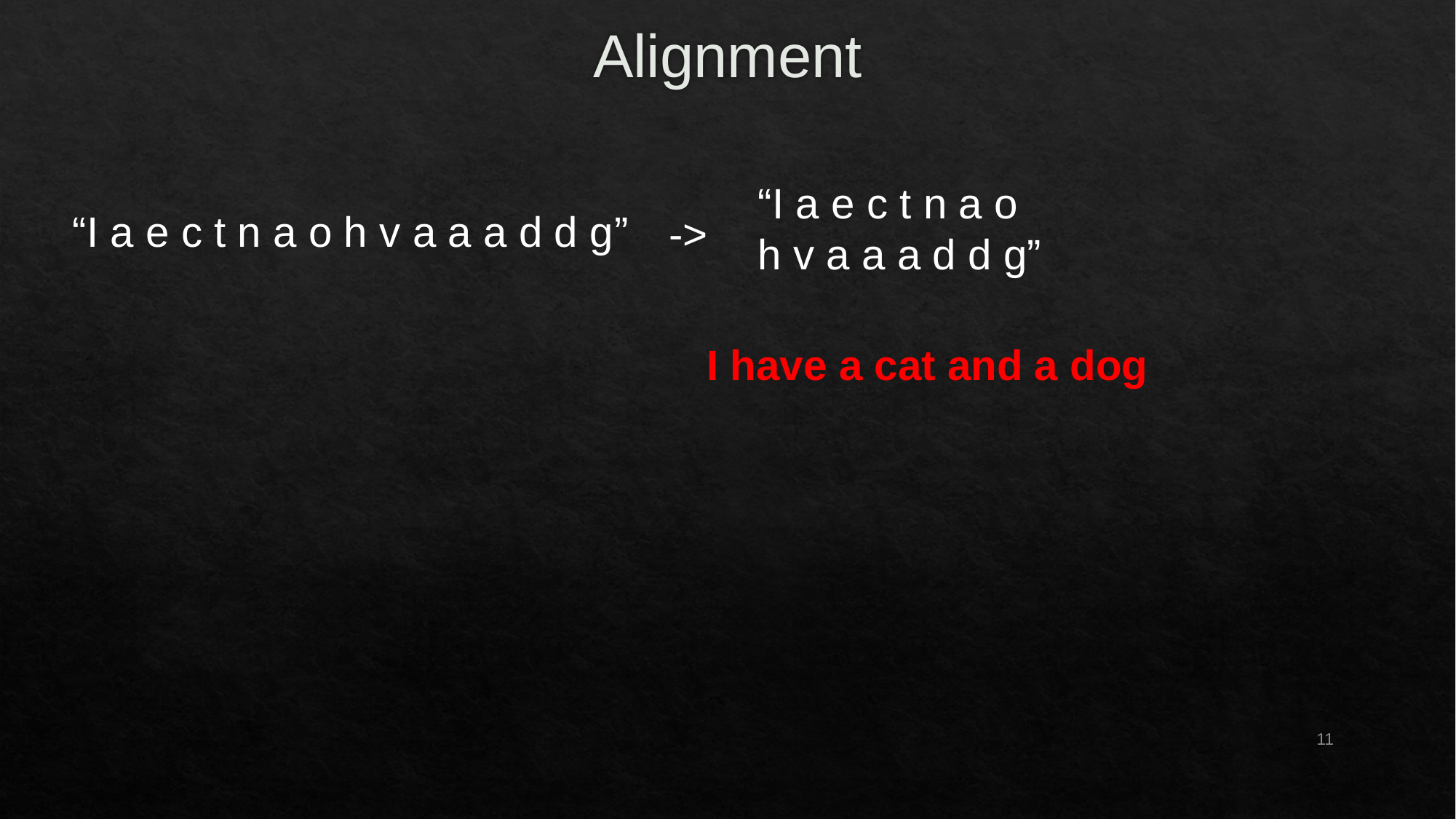

# Alignment
“I a e c t n a o
  h v a a a d d g”
“I a e c t n a o h v a a a d d g”
->
I have a cat and a dog
11